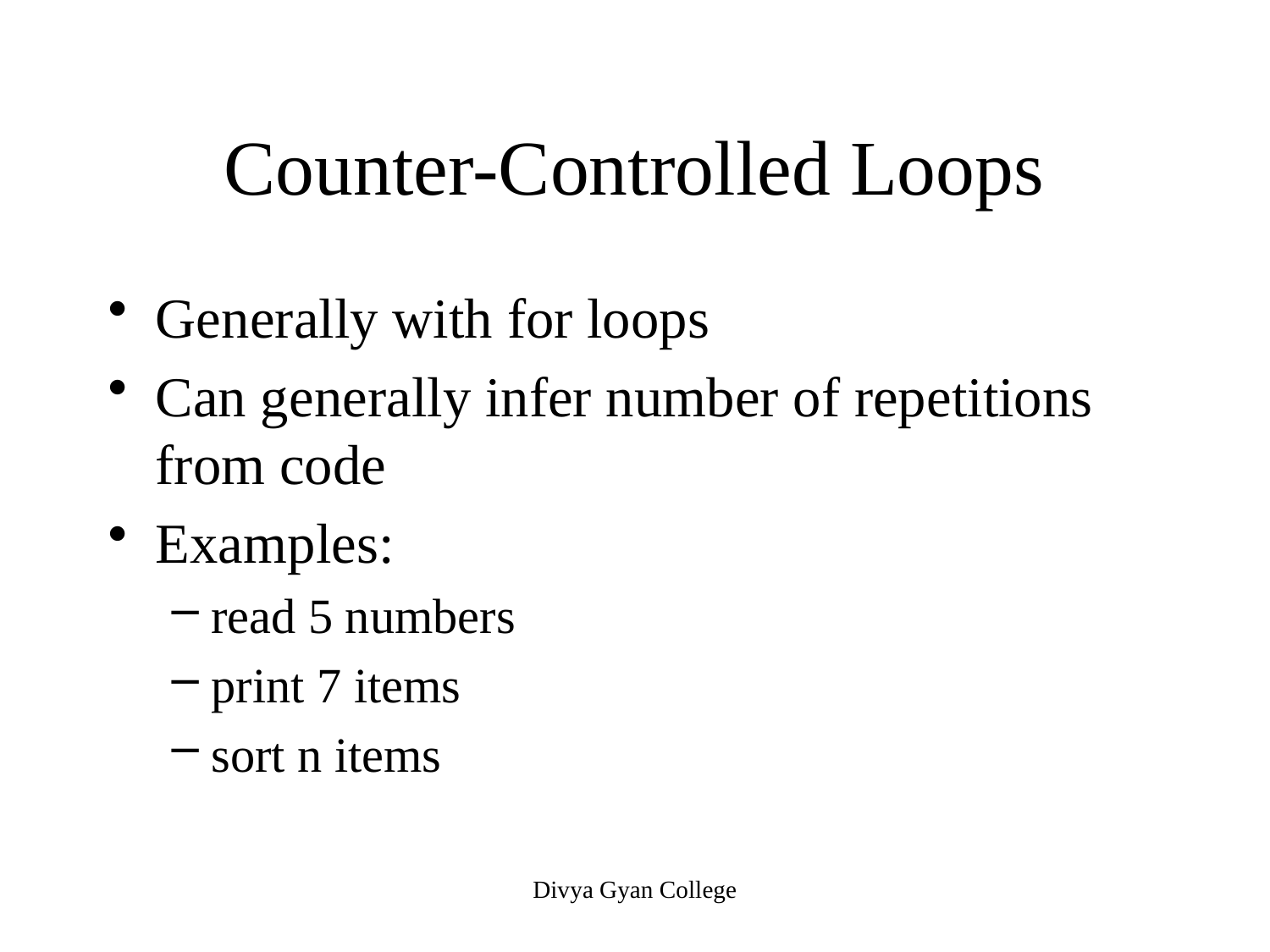

# Counter-Controlled Loops
Generally with for loops
Can generally infer number of repetitions from code
Examples:
read 5 numbers
print 7 items
sort n items
Divya Gyan College